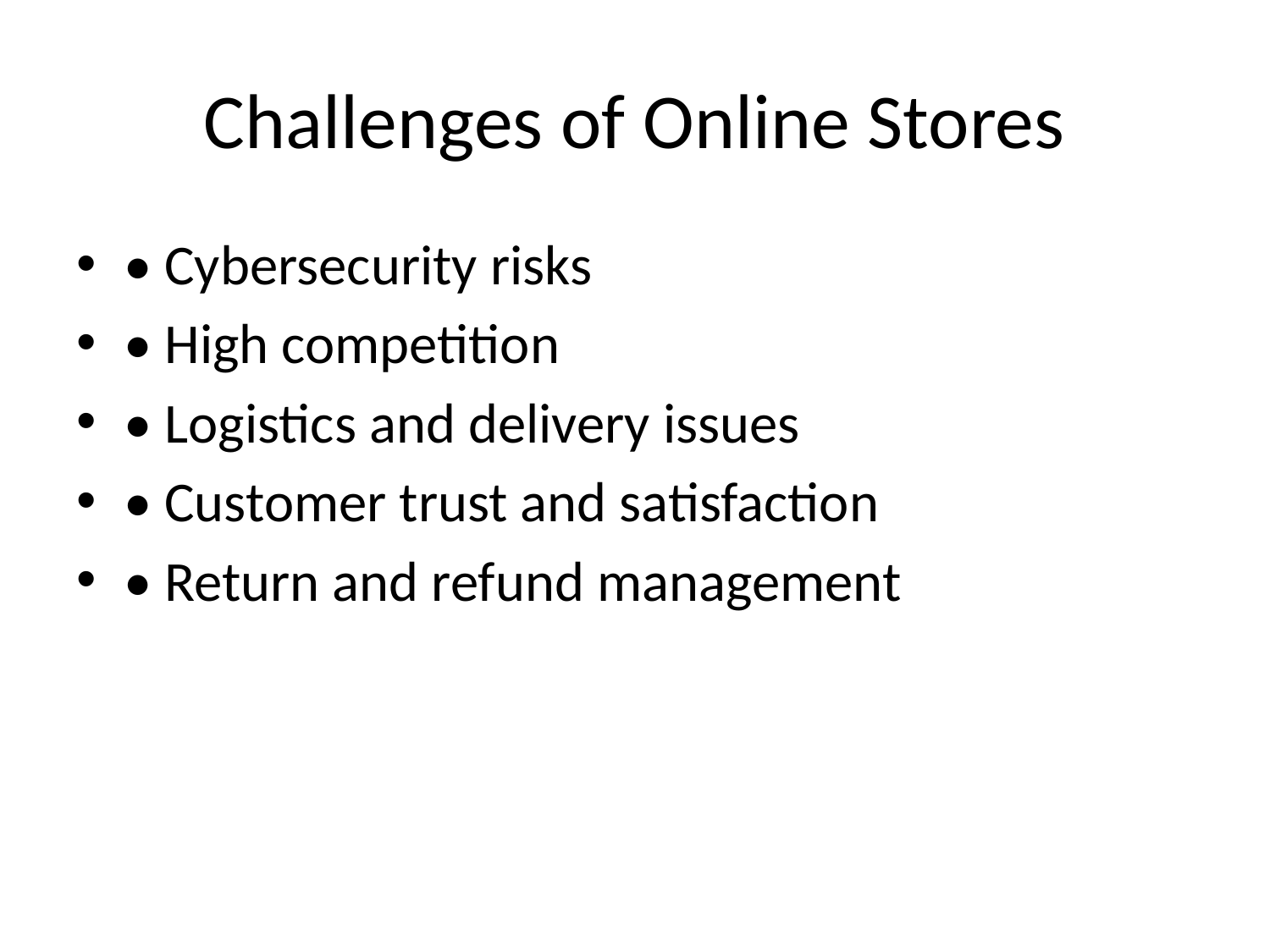

# Challenges of Online Stores
• Cybersecurity risks
• High competition
• Logistics and delivery issues
• Customer trust and satisfaction
• Return and refund management